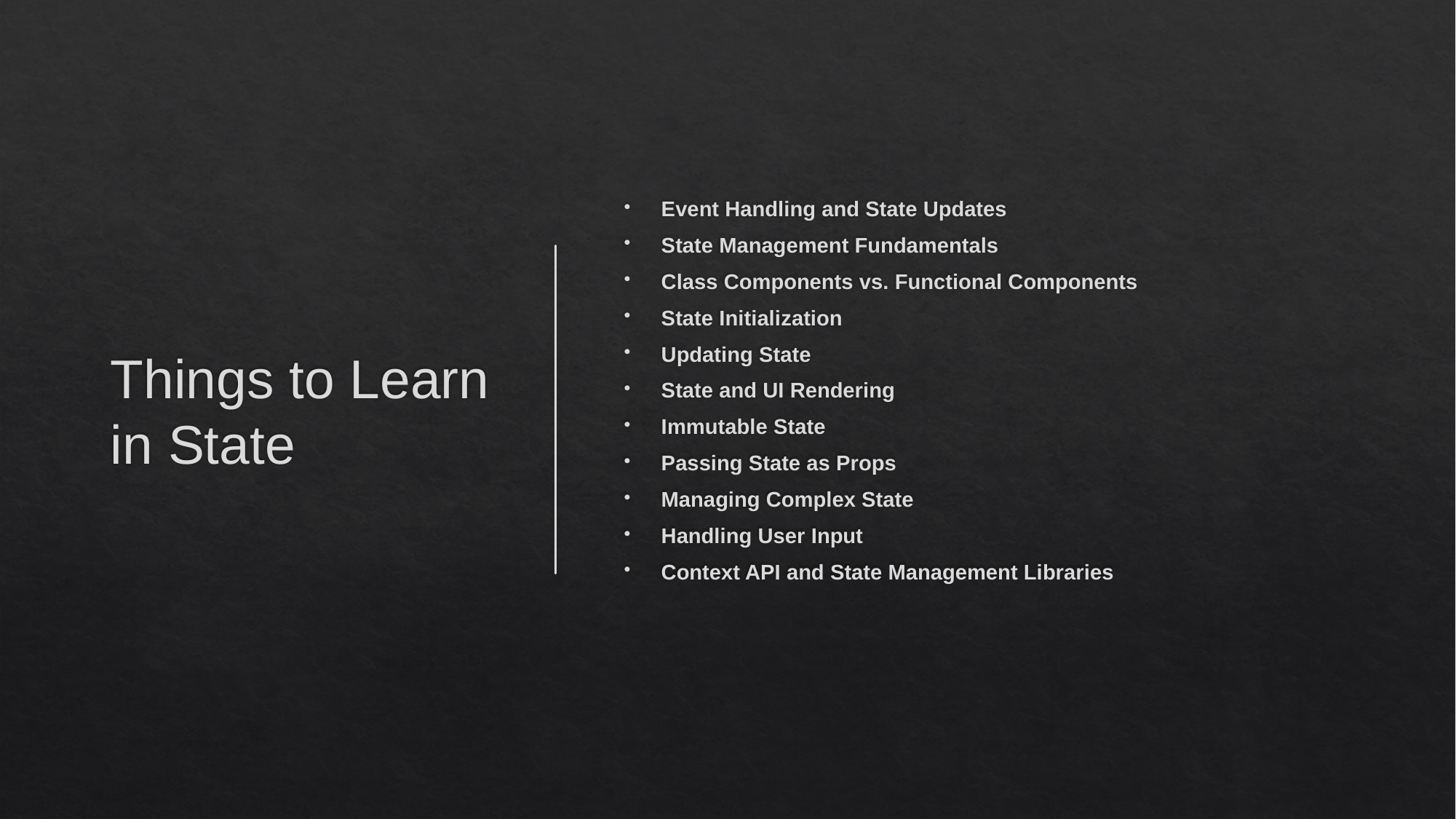

# Things to Learn in State
Event Handling and State Updates
State Management Fundamentals
Class Components vs. Functional Components
State Initialization
Updating State
State and UI Rendering
Immutable State
Passing State as Props
Managing Complex State
Handling User Input
Context API and State Management Libraries

Things to Learn in State
12